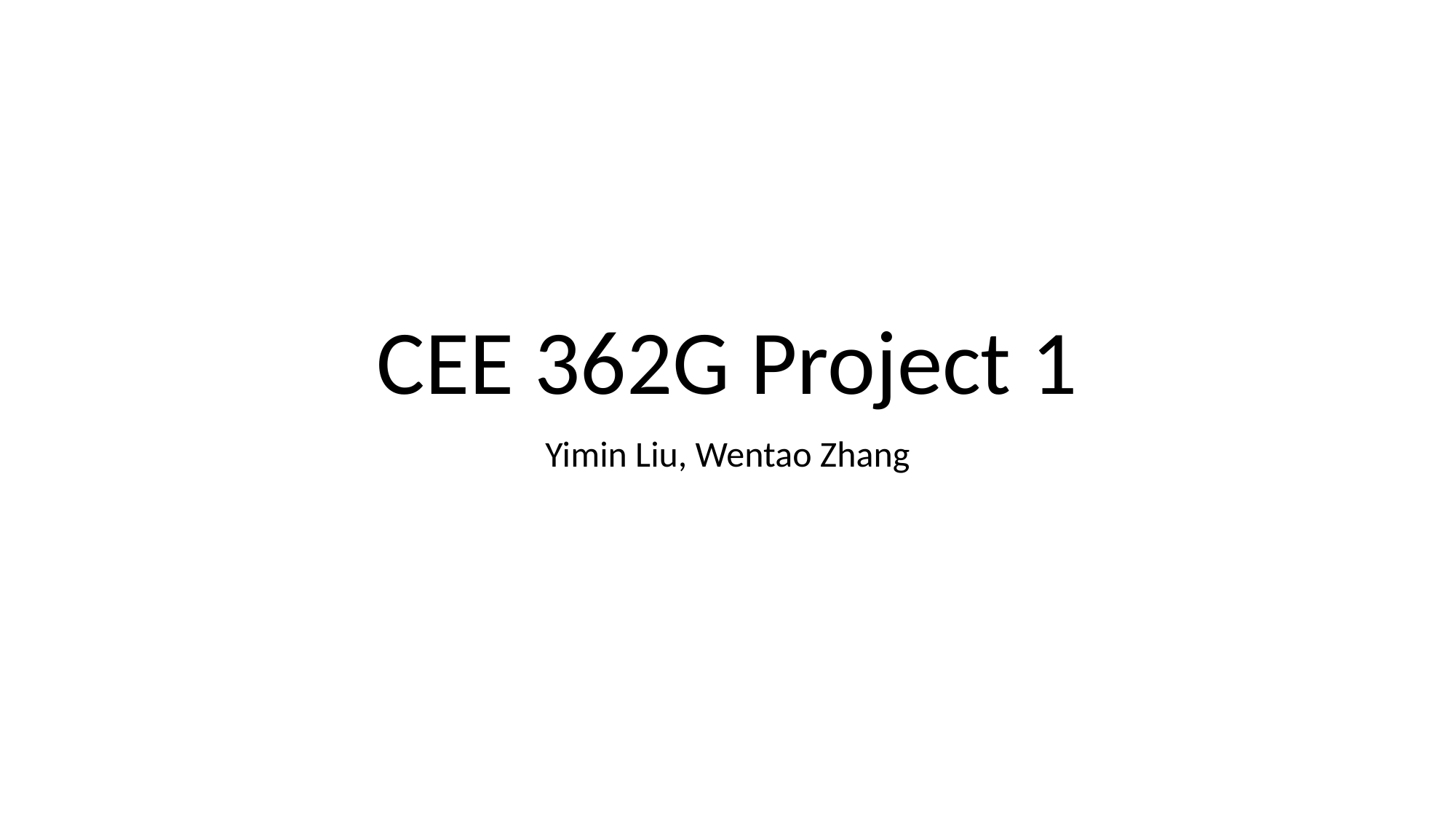

# CEE 362G Project 1
Yimin Liu, Wentao Zhang